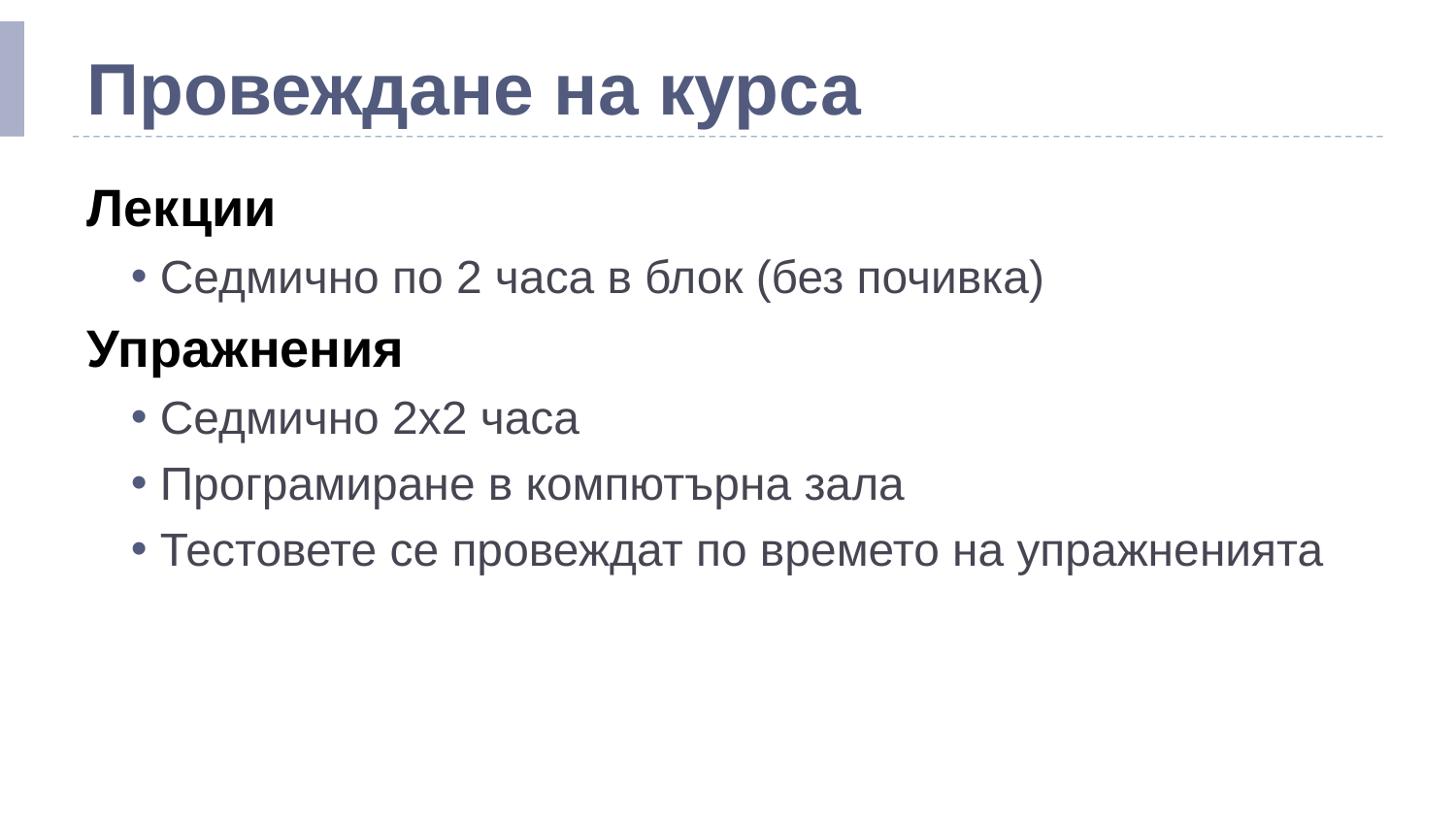

# Провеждане на курса
Лекции
Седмично по 2 часа в блок (без почивка)
Упражнения
Седмично 2х2 часа
Програмиране в компютърна зала
Тестовете се провеждат по времето на упражненията